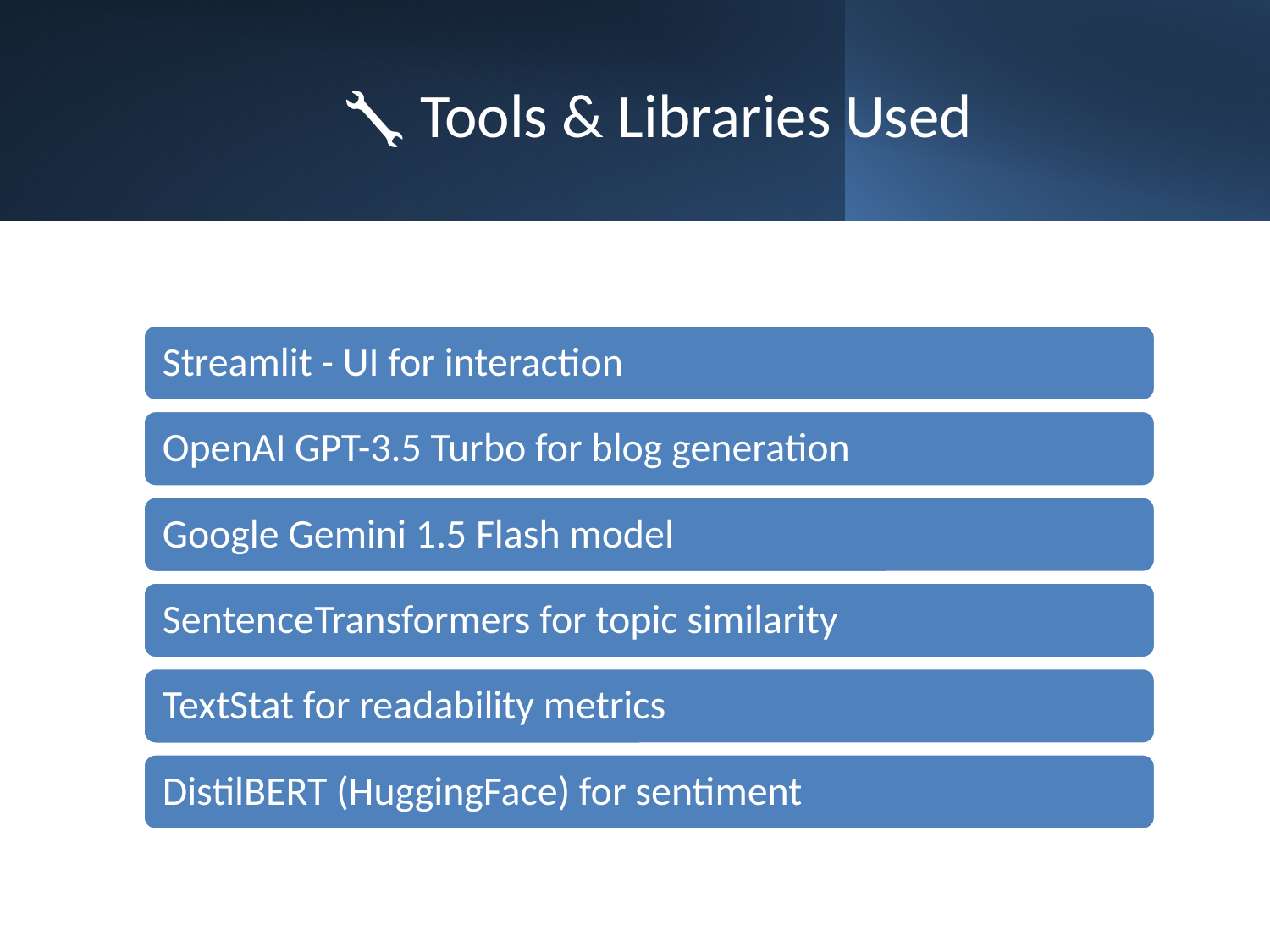

# 🔧 Tools & Libraries Used
Streamlit - UI for interaction
OpenAI GPT-3.5 Turbo for blog generation
Google Gemini 1.5 Flash model
SentenceTransformers for topic similarity
TextStat for readability metrics
DistilBERT (HuggingFace) for sentiment